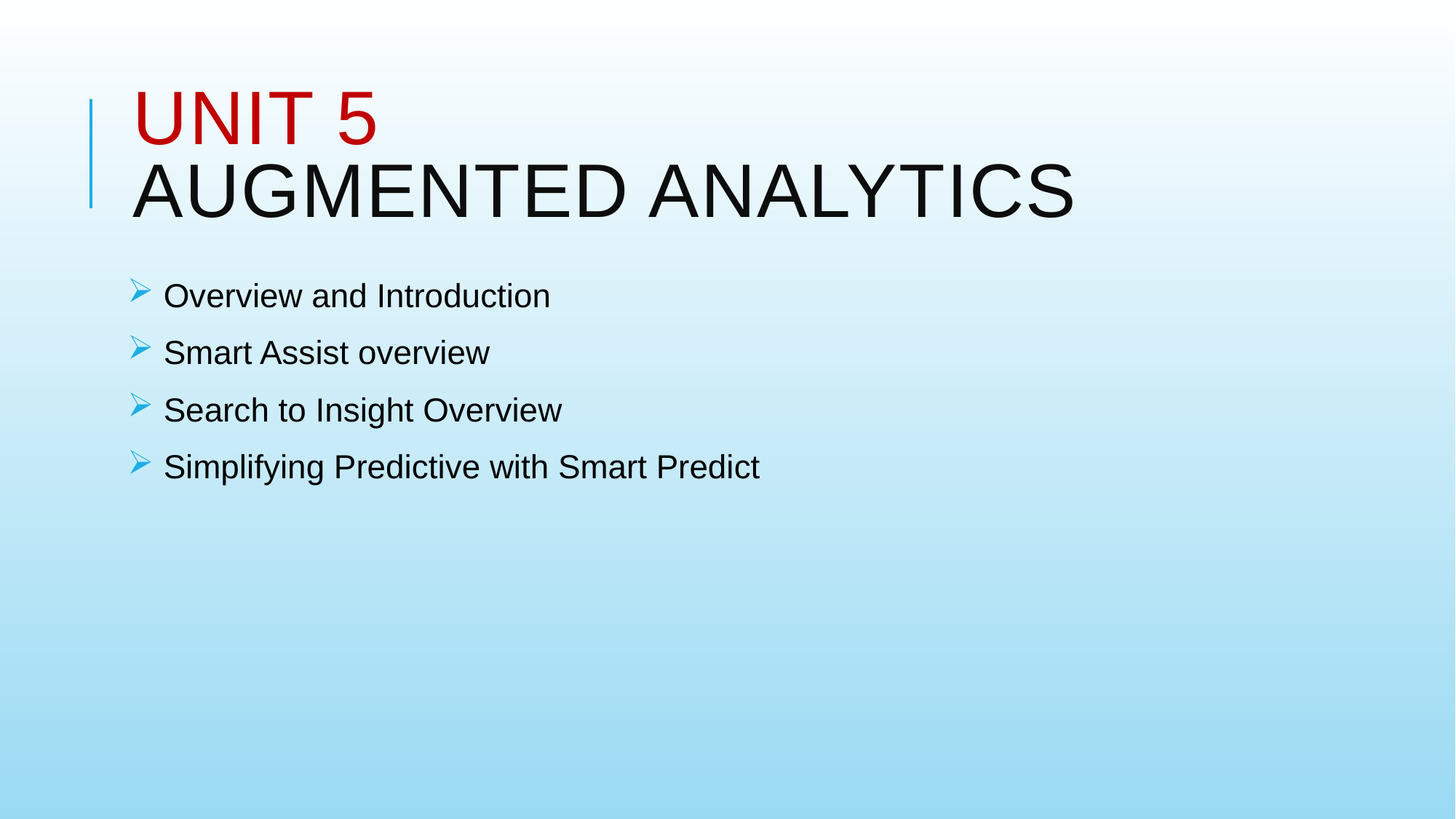

# Unit 5 Augmented Analytics
 Overview and Introduction
 Smart Assist overview
 Search to Insight Overview
 Simplifying Predictive with Smart Predict